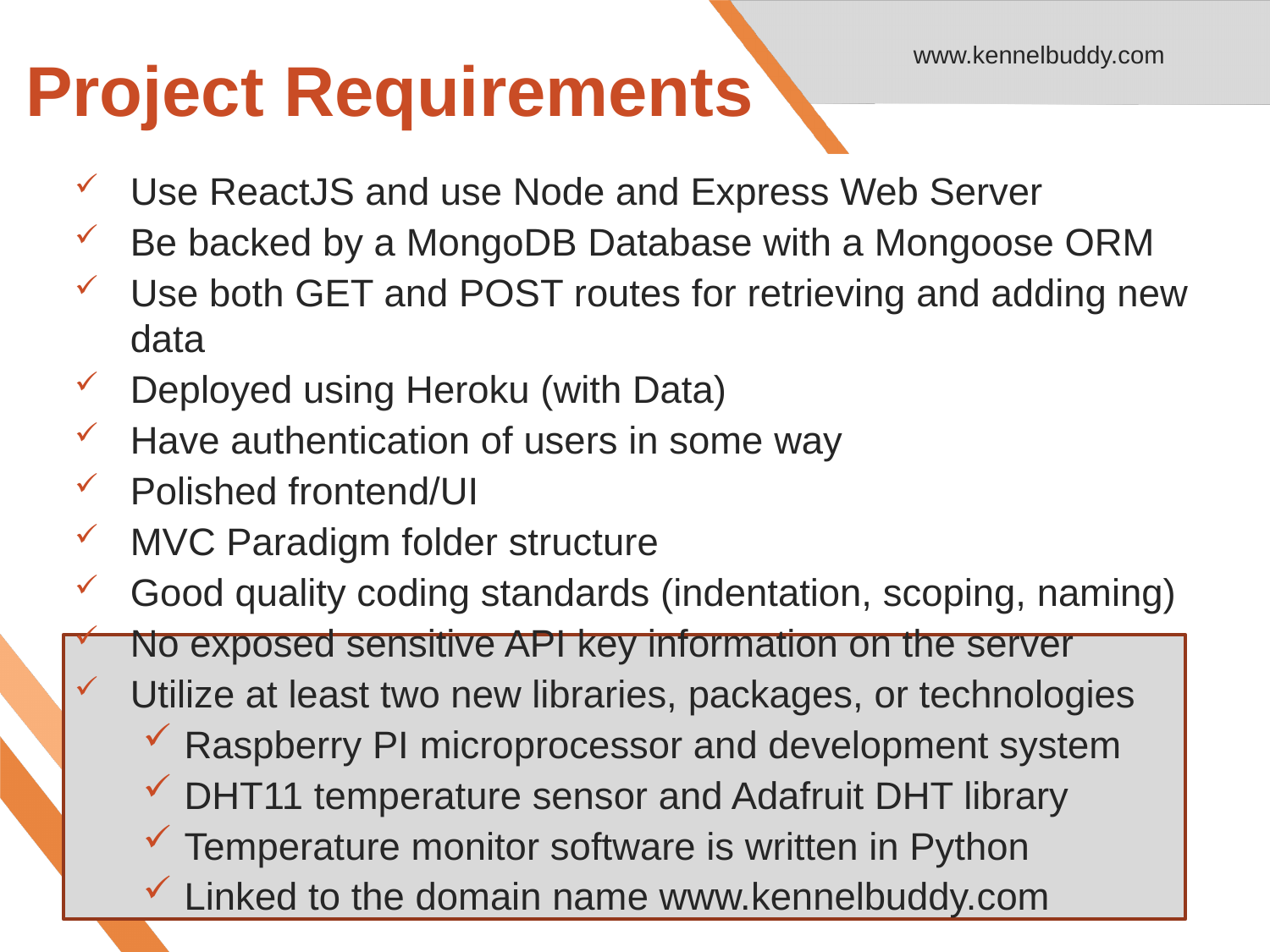

# Project Requirements
www.kennelbuddy.com
Use ReactJS and use Node and Express Web Server
Be backed by a MongoDB Database with a Mongoose ORM
Use both GET and POST routes for retrieving and adding new data
Deployed using Heroku (with Data)
Have authentication of users in some way
Polished frontend/UI
MVC Paradigm folder structure
Good quality coding standards (indentation, scoping, naming)
No exposed sensitive API key information on the server
Utilize at least two new libraries, packages, or technologies
Raspberry PI microprocessor and development system
DHT11 temperature sensor and Adafruit DHT library
Temperature monitor software is written in Python
Linked to the domain name www.kennelbuddy.com